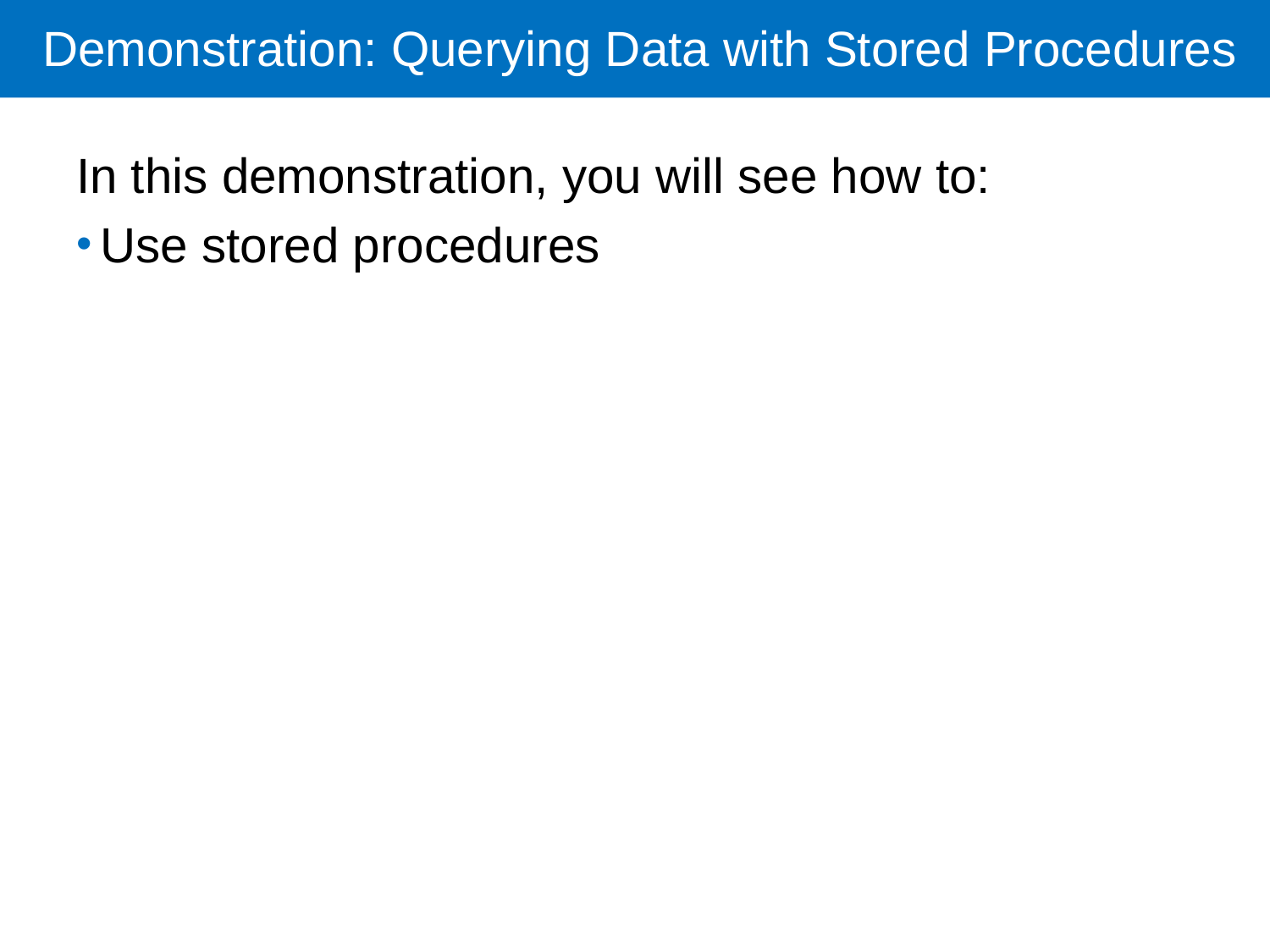

# Demonstration: Querying Data with Stored Procedures
In this demonstration, you will see how to:
Use stored procedures